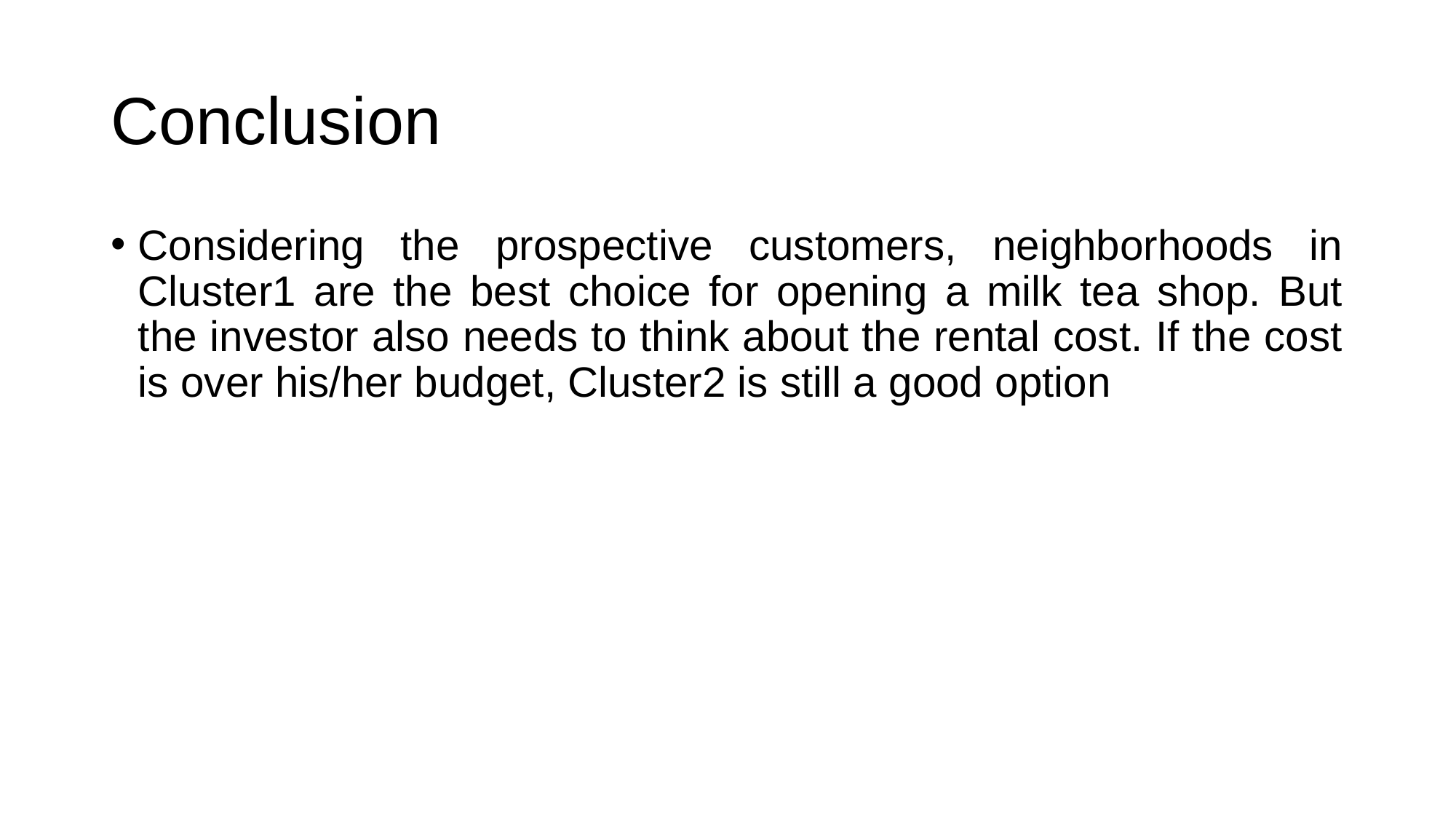

# Conclusion
Considering the prospective customers, neighborhoods in Cluster1 are the best choice for opening a milk tea shop. But the investor also needs to think about the rental cost. If the cost is over his/her budget, Cluster2 is still a good option